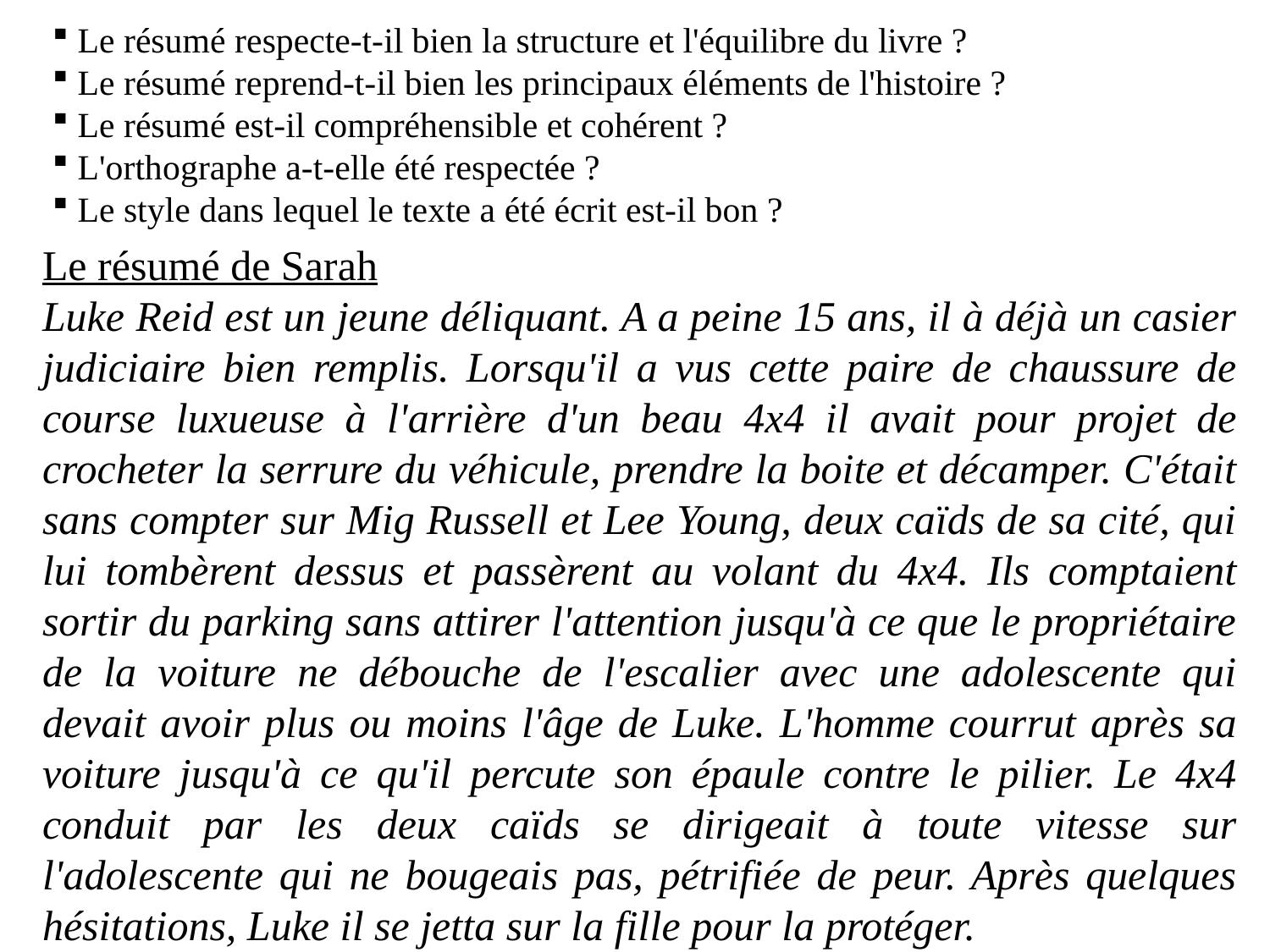

Le résumé respecte-t-il bien la structure et l'équilibre du livre ?
 Le résumé reprend-t-il bien les principaux éléments de l'histoire ?
 Le résumé est-il compréhensible et cohérent ?
 L'orthographe a-t-elle été respectée ?
 Le style dans lequel le texte a été écrit est-il bon ?
Le résumé de Sarah
Luke Reid est un jeune déliquant. A a peine 15 ans, il à déjà un casier judiciaire bien remplis. Lorsqu'il a vus cette paire de chaussure de course luxueuse à l'arrière d'un beau 4x4 il avait pour projet de crocheter la serrure du véhicule, prendre la boite et décamper. C'était sans compter sur Mig Russell et Lee Young, deux caïds de sa cité, qui lui tombèrent dessus et passèrent au volant du 4x4. Ils comptaient sortir du parking sans attirer l'attention jusqu'à ce que le propriétaire de la voiture ne débouche de l'escalier avec une adolescente qui devait avoir plus ou moins l'âge de Luke. L'homme courrut après sa voiture jusqu'à ce qu'il percute son épaule contre le pilier. Le 4x4 conduit par les deux caïds se dirigeait à toute vitesse sur l'adolescente qui ne bougeais pas, pétrifiée de peur. Après quelques hésitations, Luke il se jetta sur la fille pour la protéger.